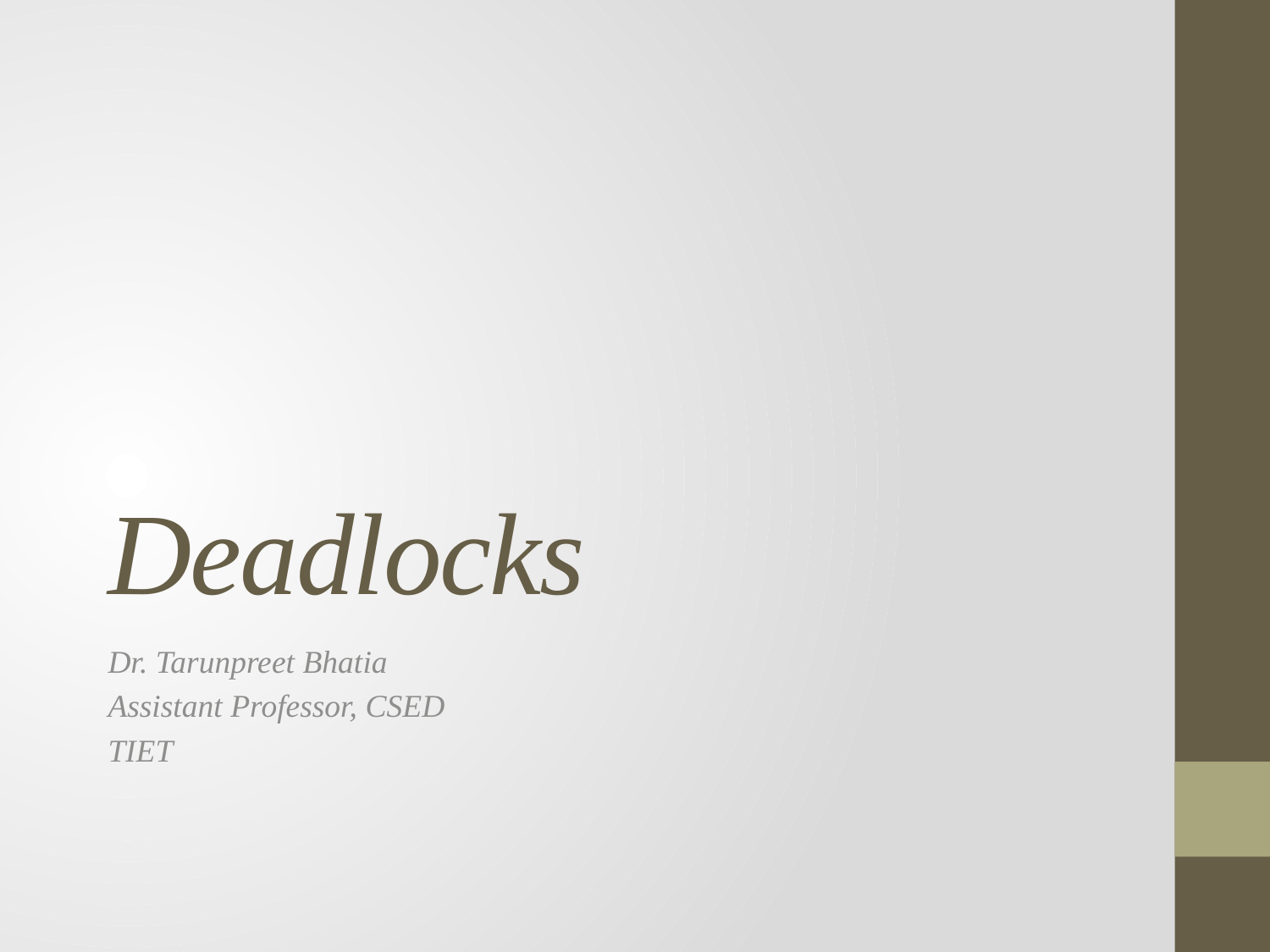

# Deadlocks
Dr. Tarunpreet Bhatia
Assistant Professor, CSED
TIET